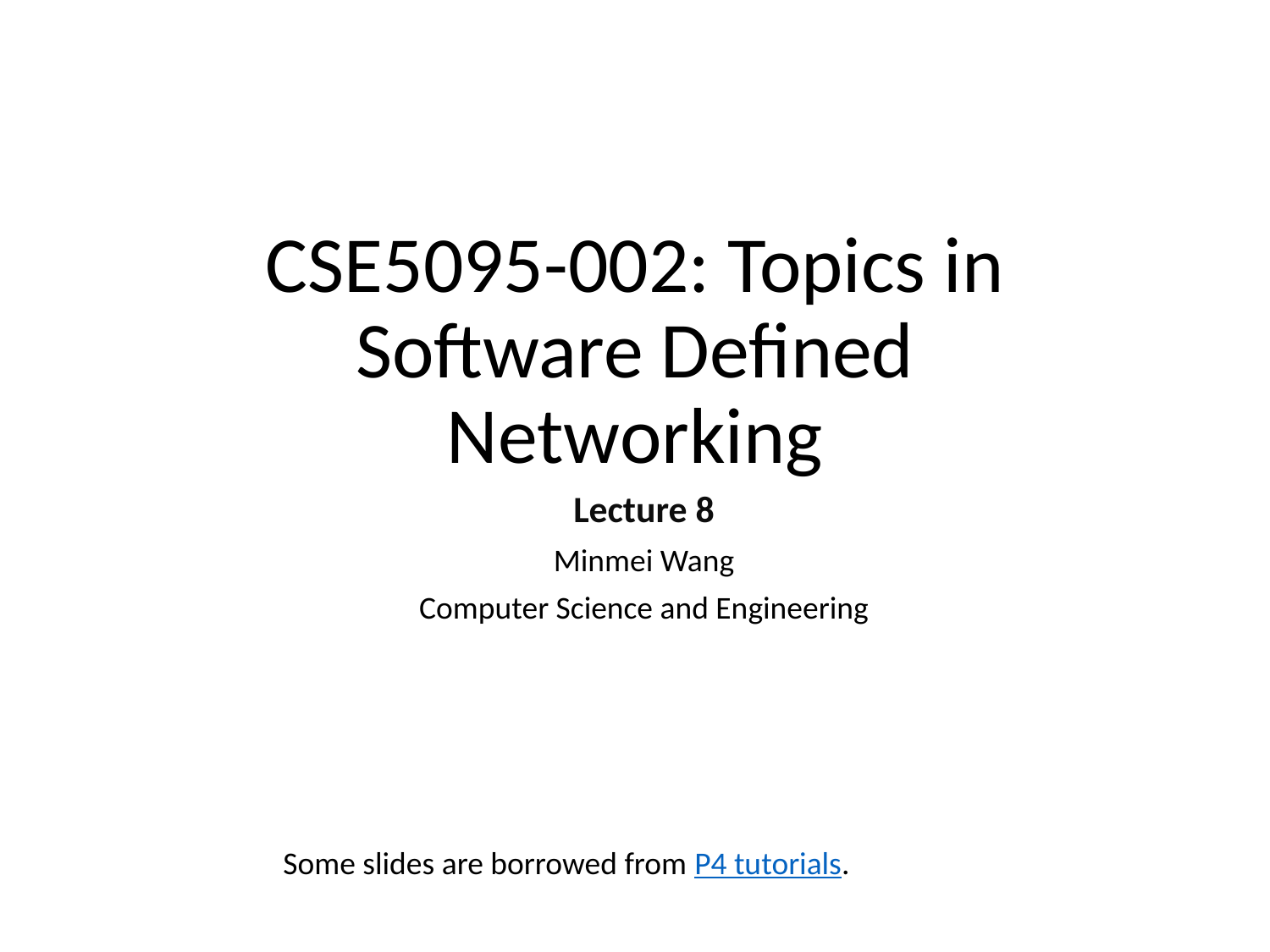

# CSE5095-002: Topics in Software Defined Networking
Lecture 8
Minmei Wang
Computer Science and Engineering
Some slides are borrowed from P4 tutorials.